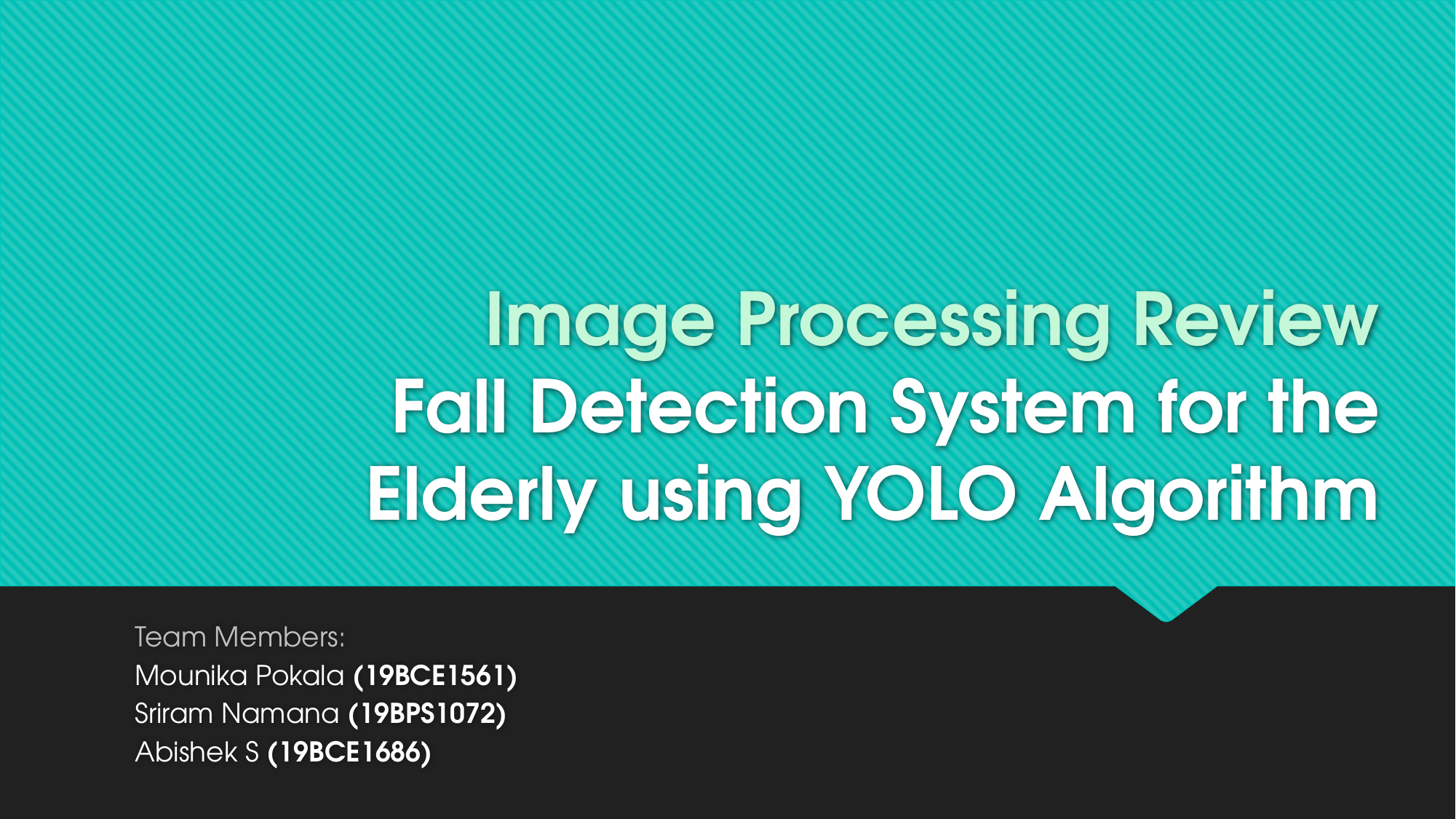

# Image Processing Review Fall Detection System for the Elderly using YOLO Algorithm
Team Members:
Mounika Pokala (19BCE1561)
Sriram Namana (19BPS1072)
Abishek S (19BCE1686)